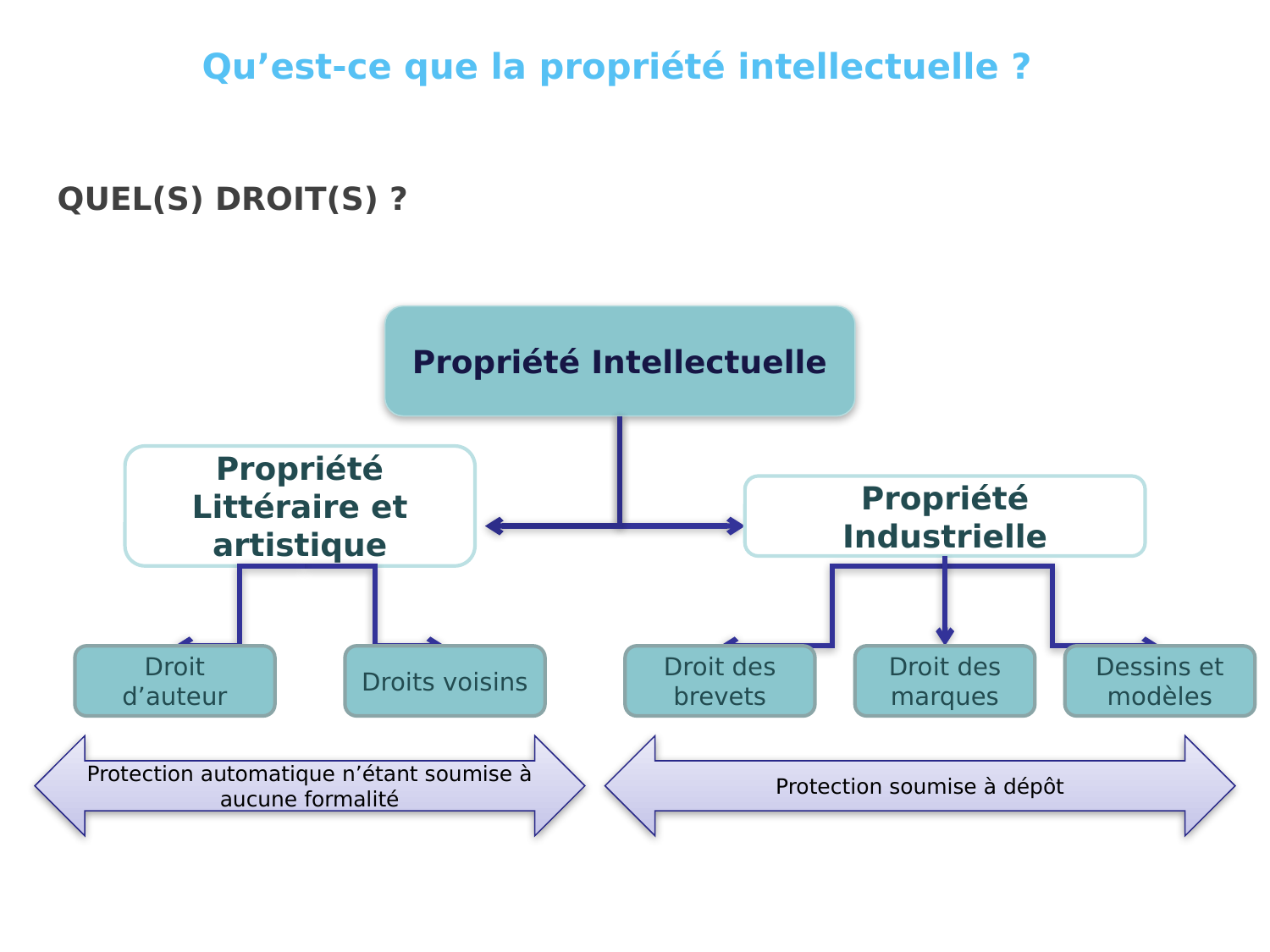

Qu’est-ce que la propriété intellectuelle ?

QUEL(S) DROIT(S) ?

Propriété Intellectuelle
Propriété Littéraire et artistique
Propriété Industrielle
Droit d’auteur
Droits voisins
Droit des brevets
Droit des marques
Dessins et modèles
Protection automatique n’étant soumise à aucune formalité
Protection soumise à dépôt